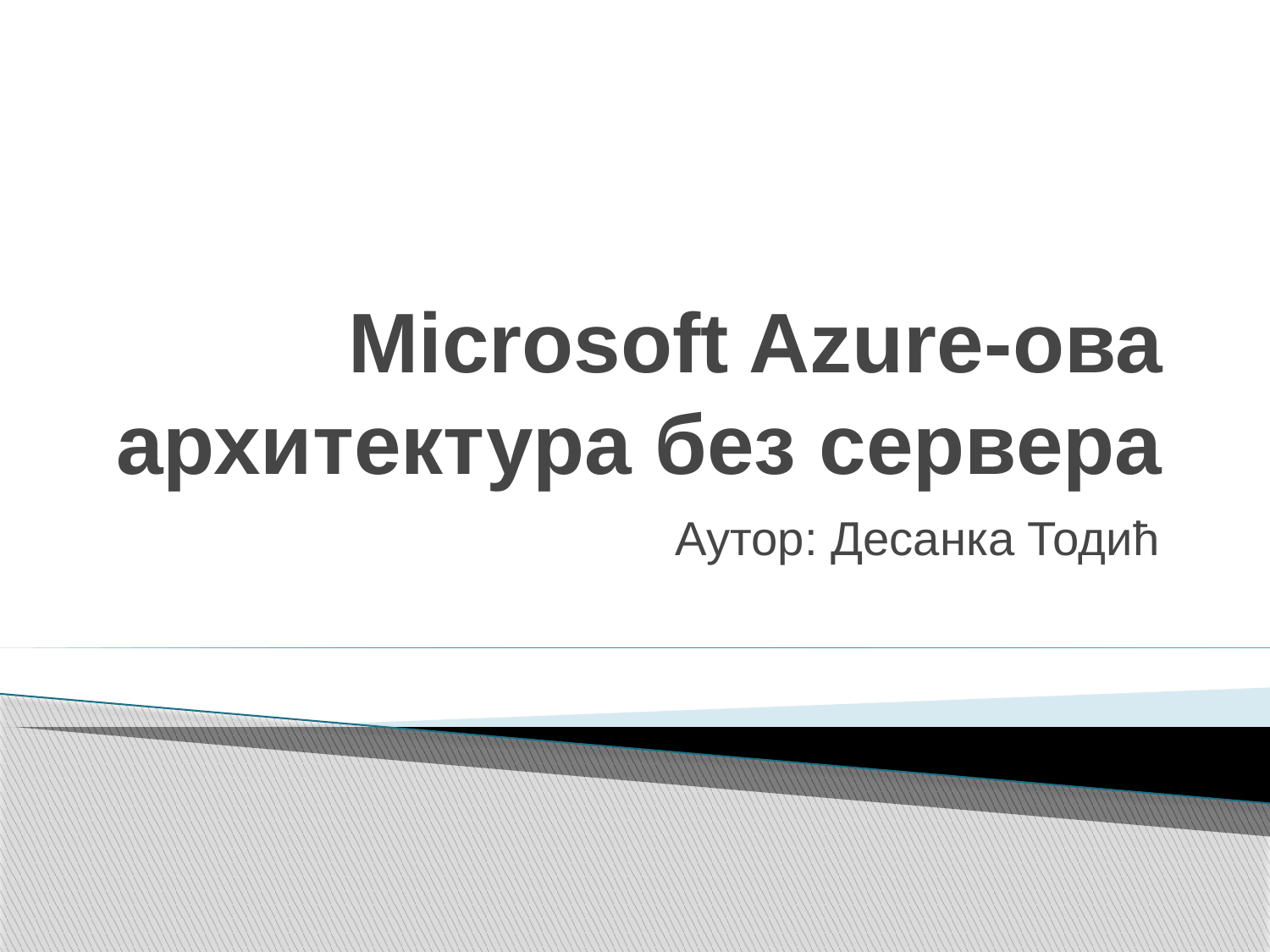

# Microsoft Azure-ова архитектура без сервера
Аутор: Десанка Тодић